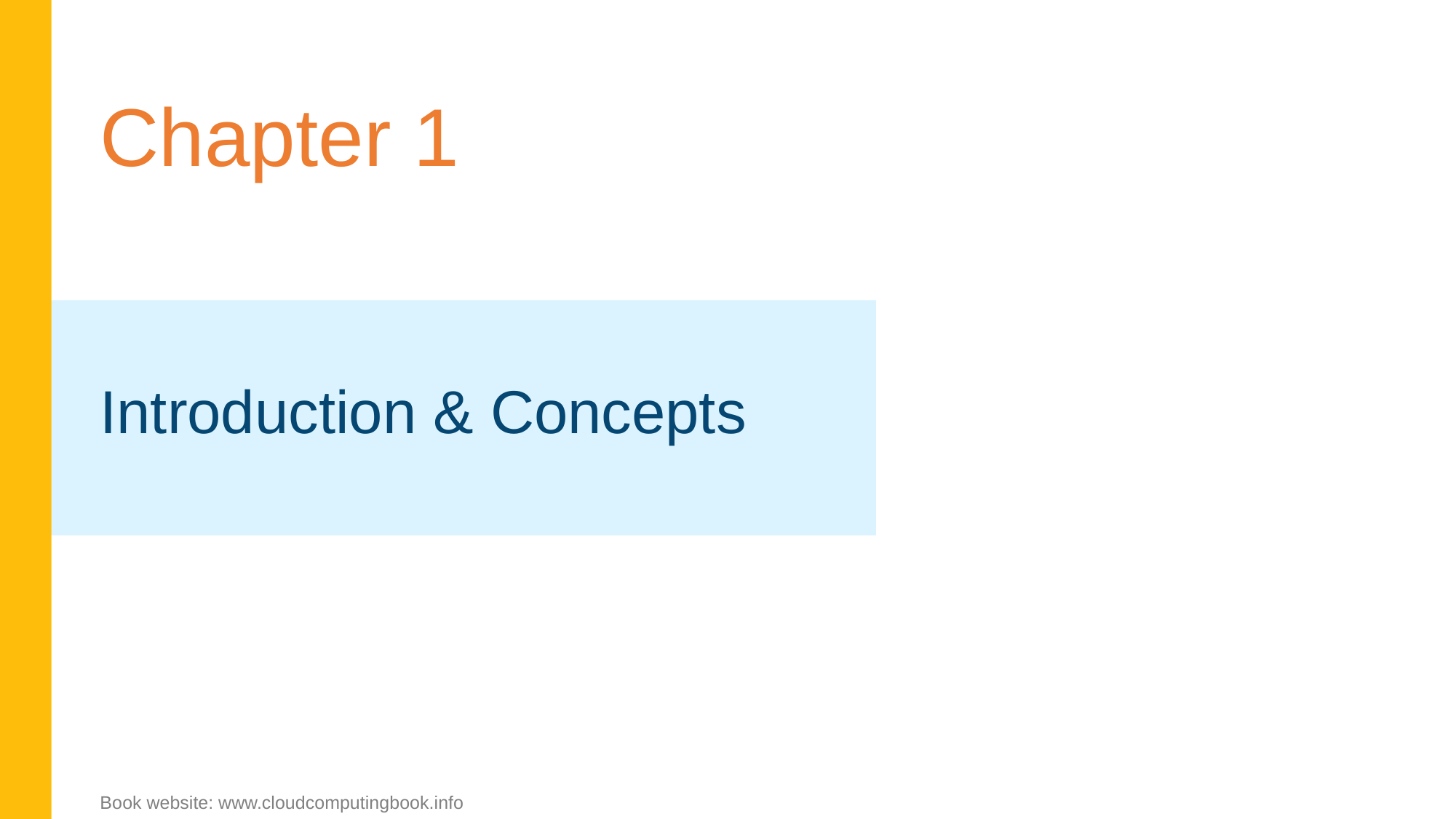

Chapter 1

Introduction & Concepts
Book website: www.cloudcomputingbook.info